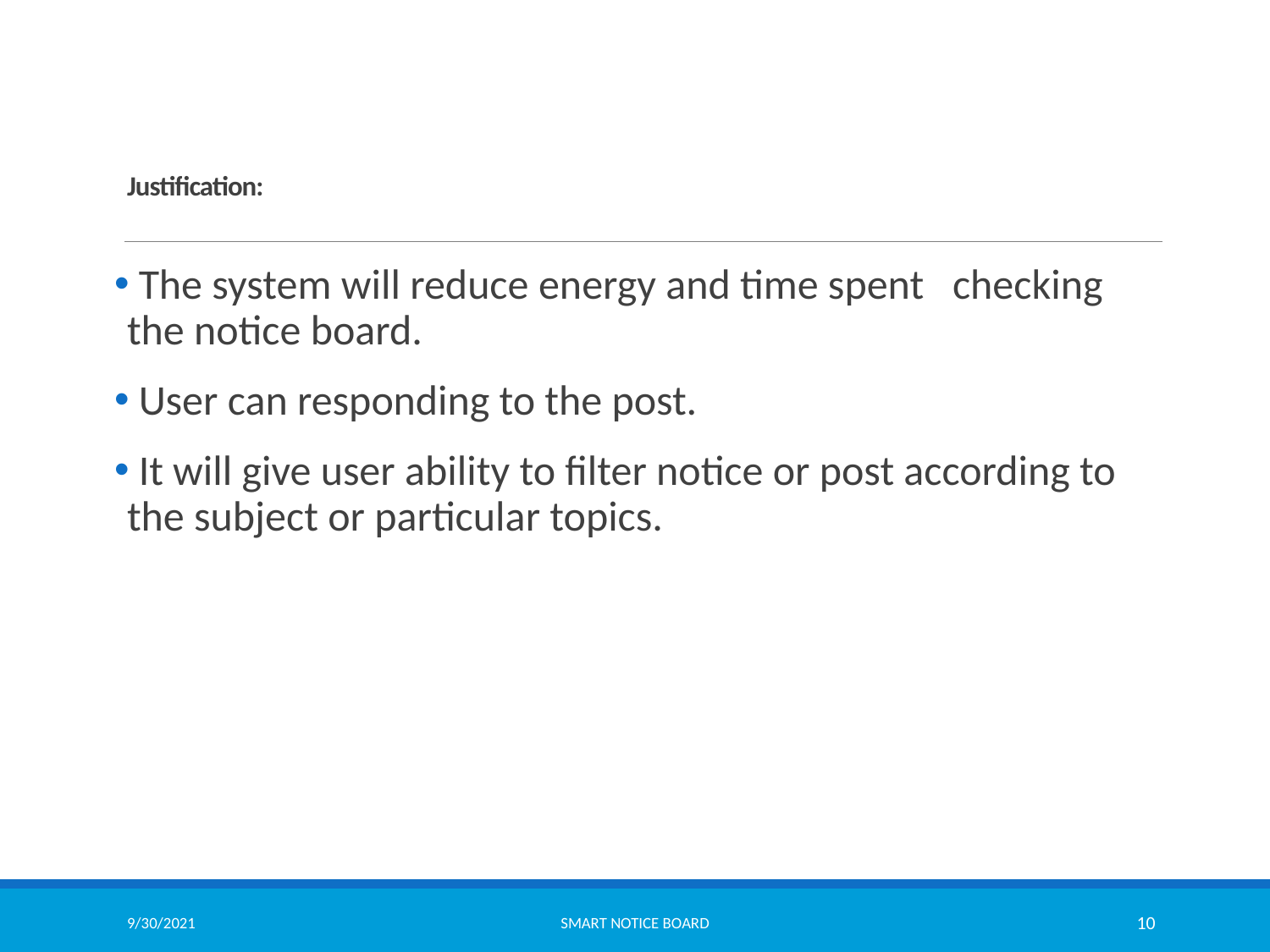

# Justification:
 The system will reduce energy and time spent   checking the notice board.
 User can responding to the post.
 It will give user ability to filter notice or post according to the subject or particular topics.

9/30/2021
Smart Notice Board
10